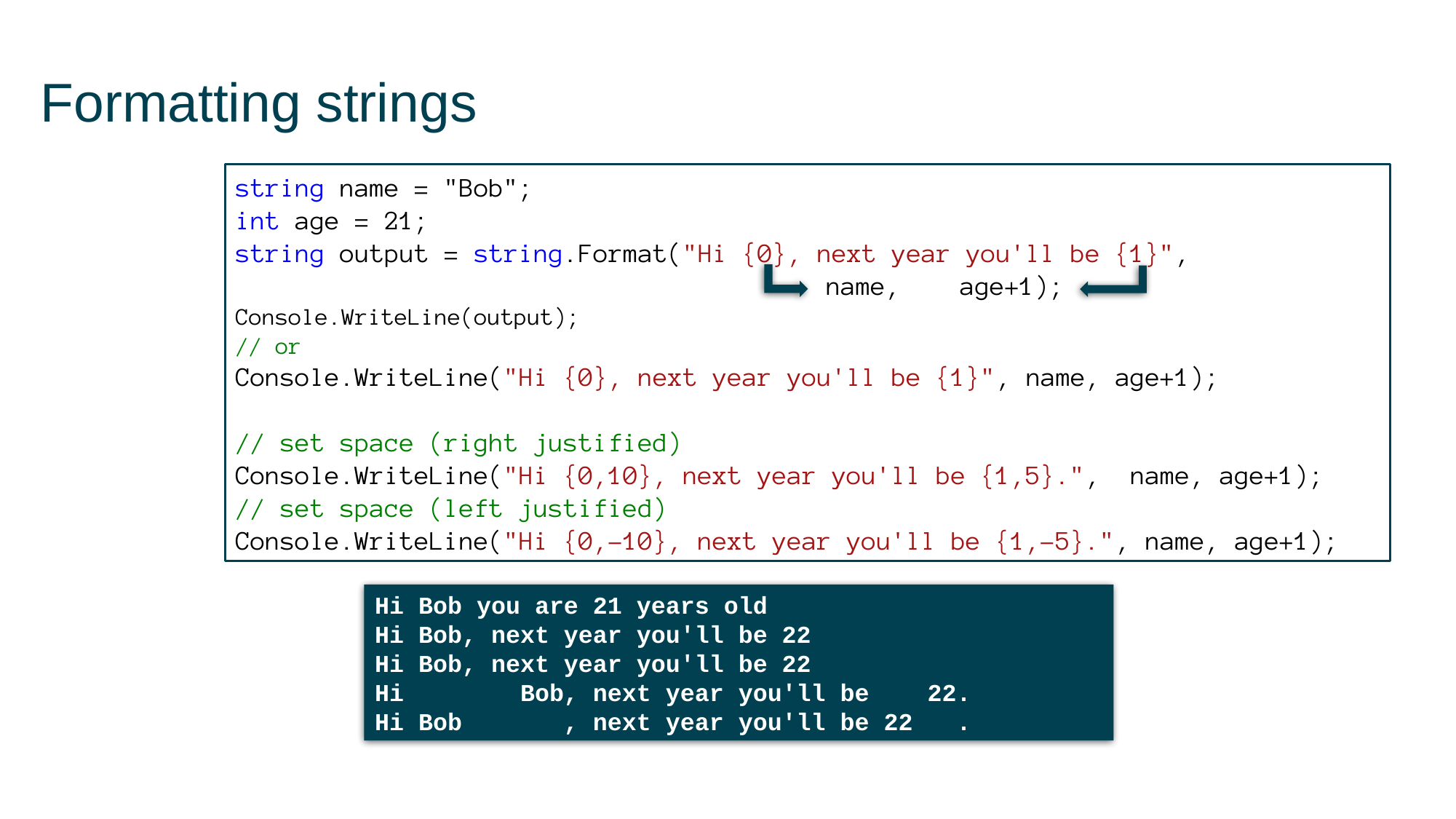

# Formatting strings
string name = "Bob";
int age = 21;
string output = string.Format("Hi {0}, next year you'll be {1}",
				   	   name,    age+1);
Console.WriteLine(output);
// or
Console.WriteLine("Hi {0}, next year you'll be {1}", name, age+1);

// set space (right justified)
Console.WriteLine("Hi {0,10}, next year you'll be {1,5}.",  name, age+1);
// set space (left justified)
Console.WriteLine("Hi {0,-10}, next year you'll be {1,-5}.", name, age+1);

Hi Bob you are 21 years old
Hi Bob, next year you'll be 22
Hi Bob, next year you'll be 22
Hi        Bob, next year you'll be    22.
Hi Bob       , next year you'll be 22   .